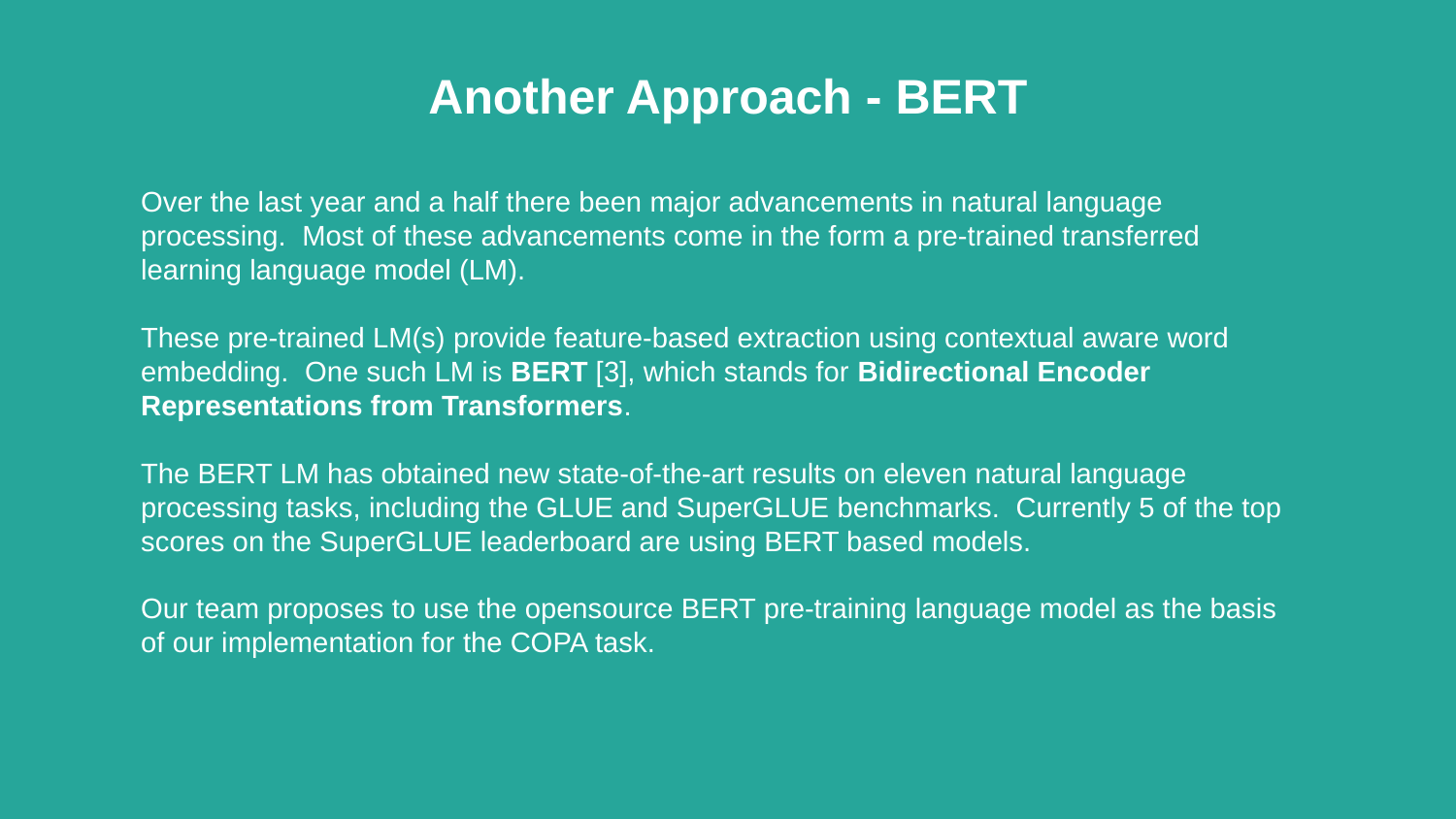

Another Approach - BERT
# Over the last year and a half there been major advancements in natural language processing.  Most of these advancements come in the form a pre-trained transferred learning language model (LM). These pre-trained LM(s) provide feature-based extraction using contextual aware word embedding.  One such LM is BERT [3], which stands for Bidirectional Encoder Representations from Transformers. The BERT LM has obtained new state-of-the-art results on eleven natural language processing tasks, including the GLUE and SuperGLUE benchmarks.  Currently 5 of the top scores on the SuperGLUE leaderboard are using BERT based models. Our team proposes to use the opensource BERT pre-training language model as the basis of our implementation for the COPA task.